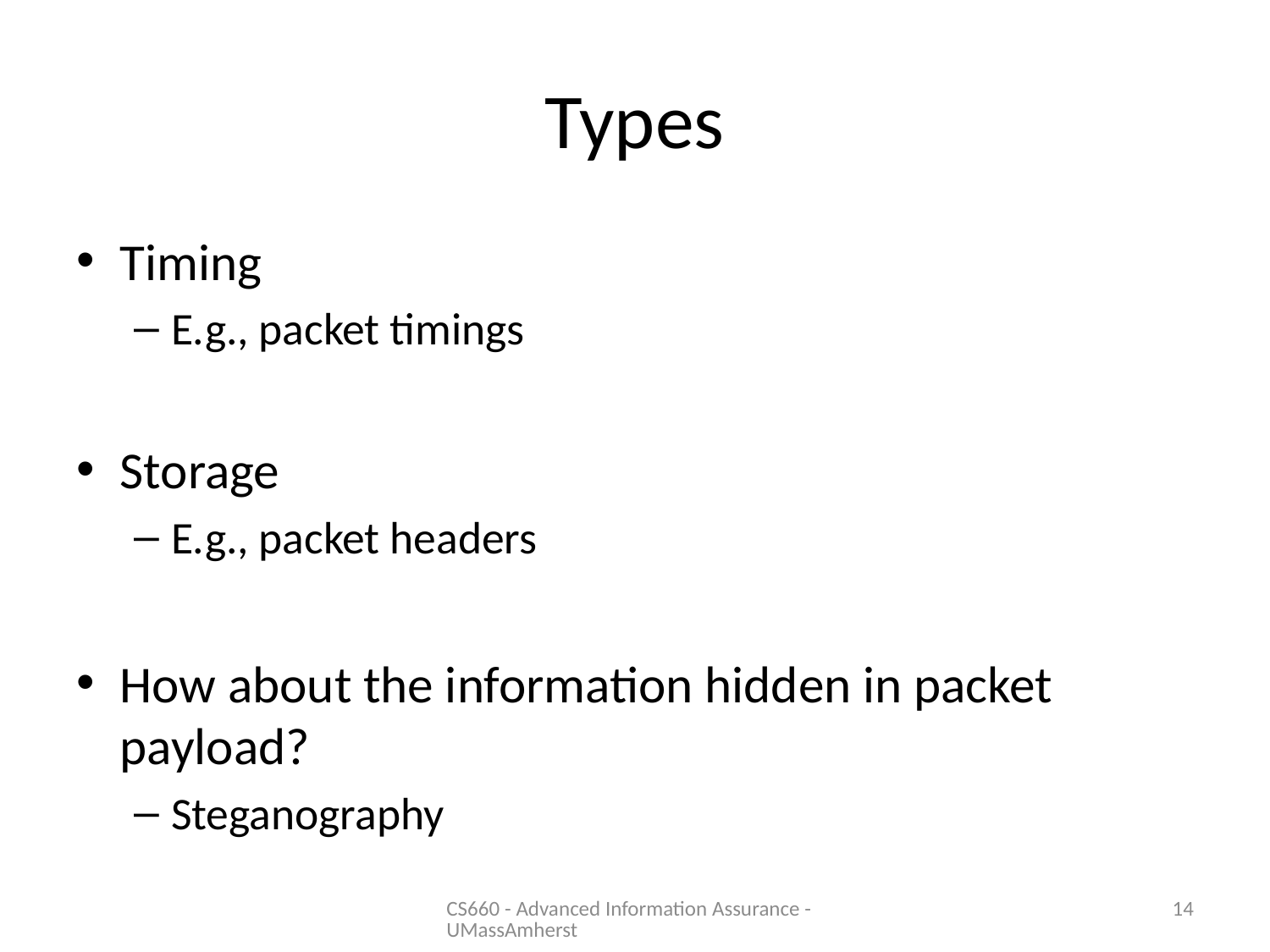

# Types
Timing
E.g., packet timings

Storage
E.g., packet headers

How about the information hidden in packet payload?
Steganography
CS660 - Advanced Information Assurance - UMassAmherst
14